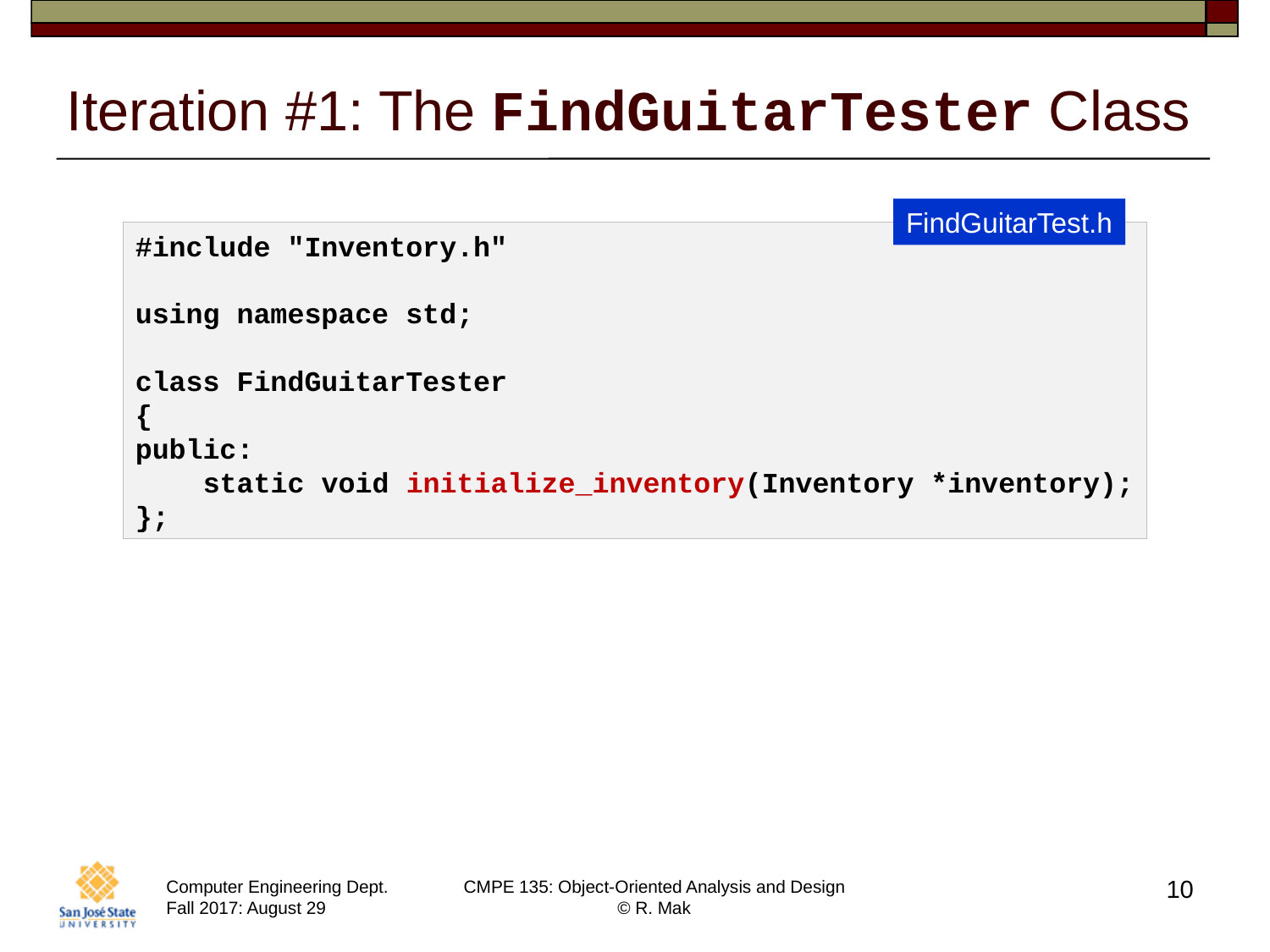

# Iteration #1: The FindGuitarTester Class
FindGuitarTest.h
#include "Inventory.h"
using namespace std;

class FindGuitarTester
{
public:
    static void initialize_inventory(Inventory *inventory);
};
10